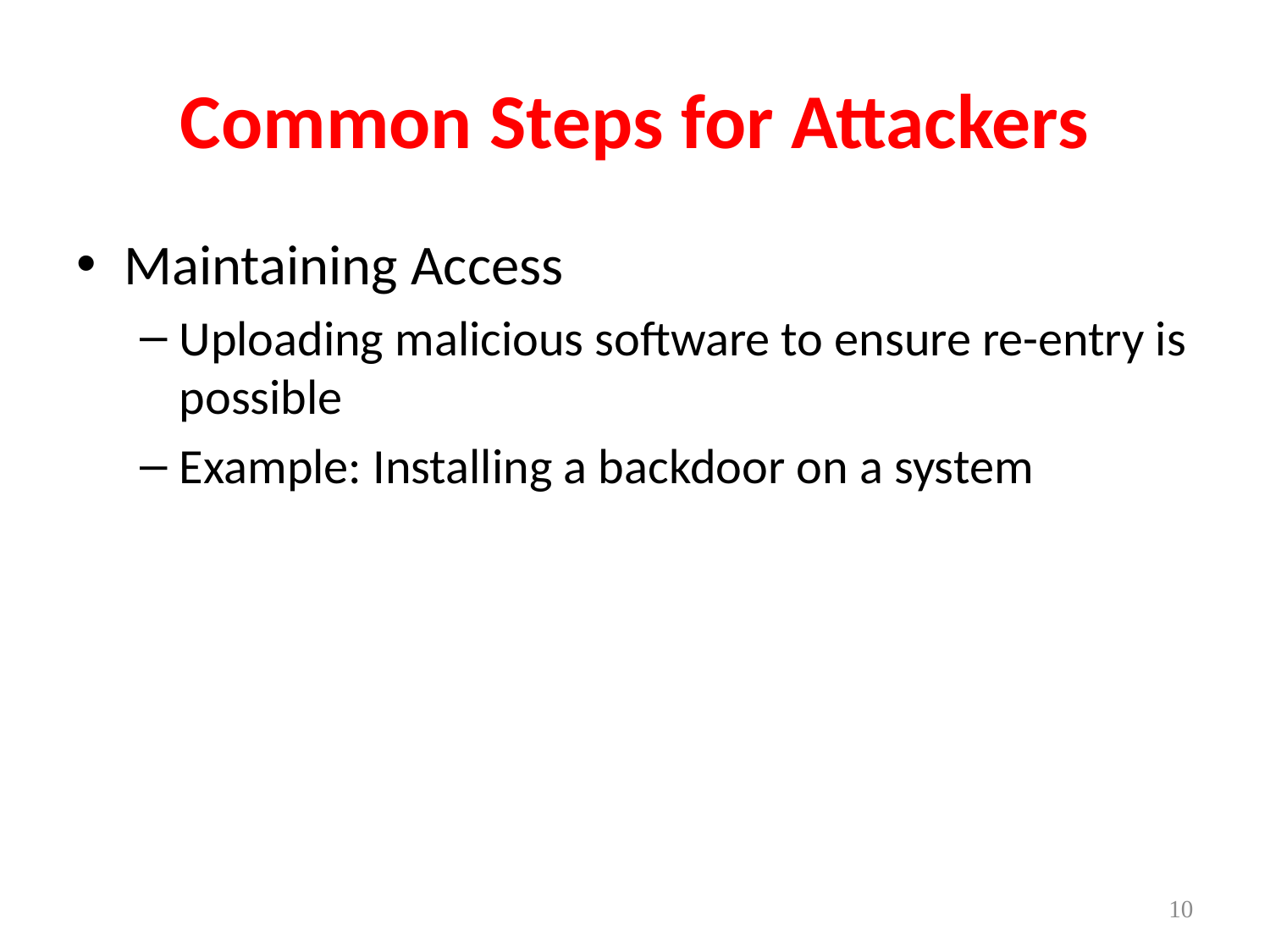

# Common Steps for Attackers
Maintaining Access
Uploading malicious software to ensure re-entry is possible
Example: Installing a backdoor on a system
10